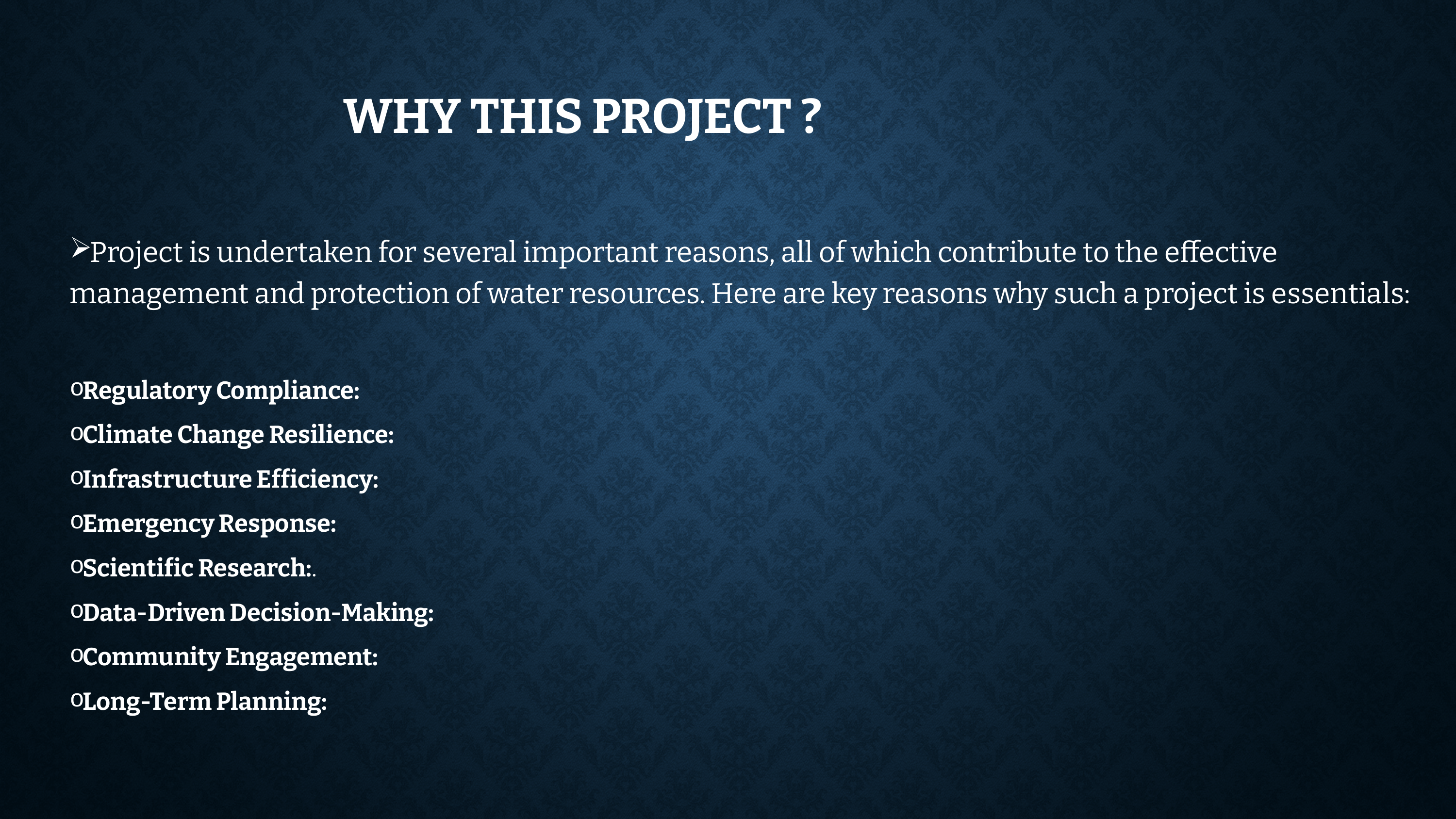

# Why this project ?
Project is undertaken for several important reasons, all of which contribute to the effective management and protection of water resources. Here are key reasons why such a project is essentials:

Regulatory Compliance:
Climate Change Resilience:
Infrastructure Efficiency:
Emergency Response:
Scientific Research:.
Data-Driven Decision-Making:
Community Engagement:
Long-Term Planning: